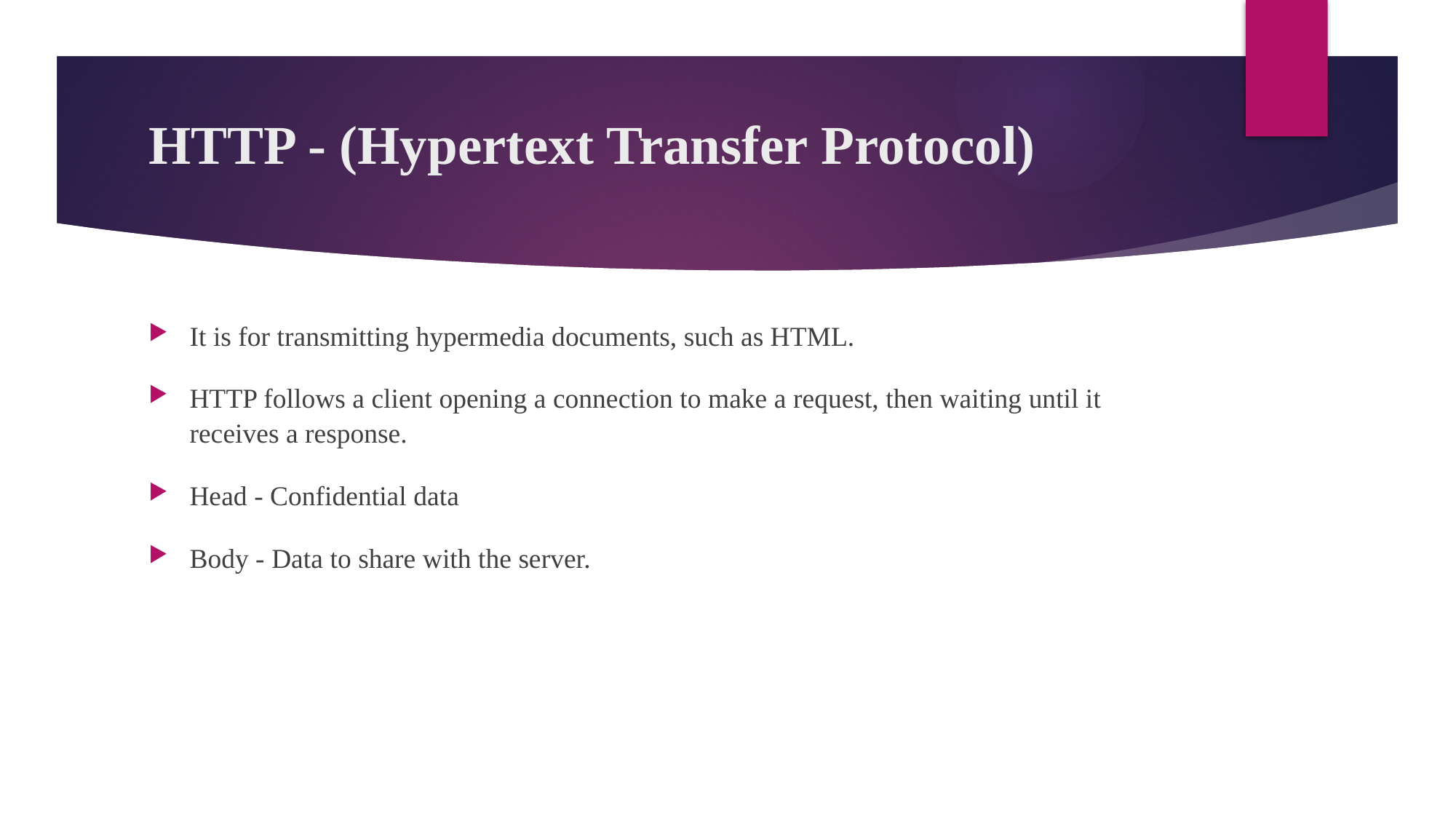

# HTTP - (Hypertext Transfer Protocol)
It is for transmitting hypermedia documents, such as HTML.
HTTP follows a client opening a connection to make a request, then waiting until it receives a response.
Head - Confidential data
Body - Data to share with the server.